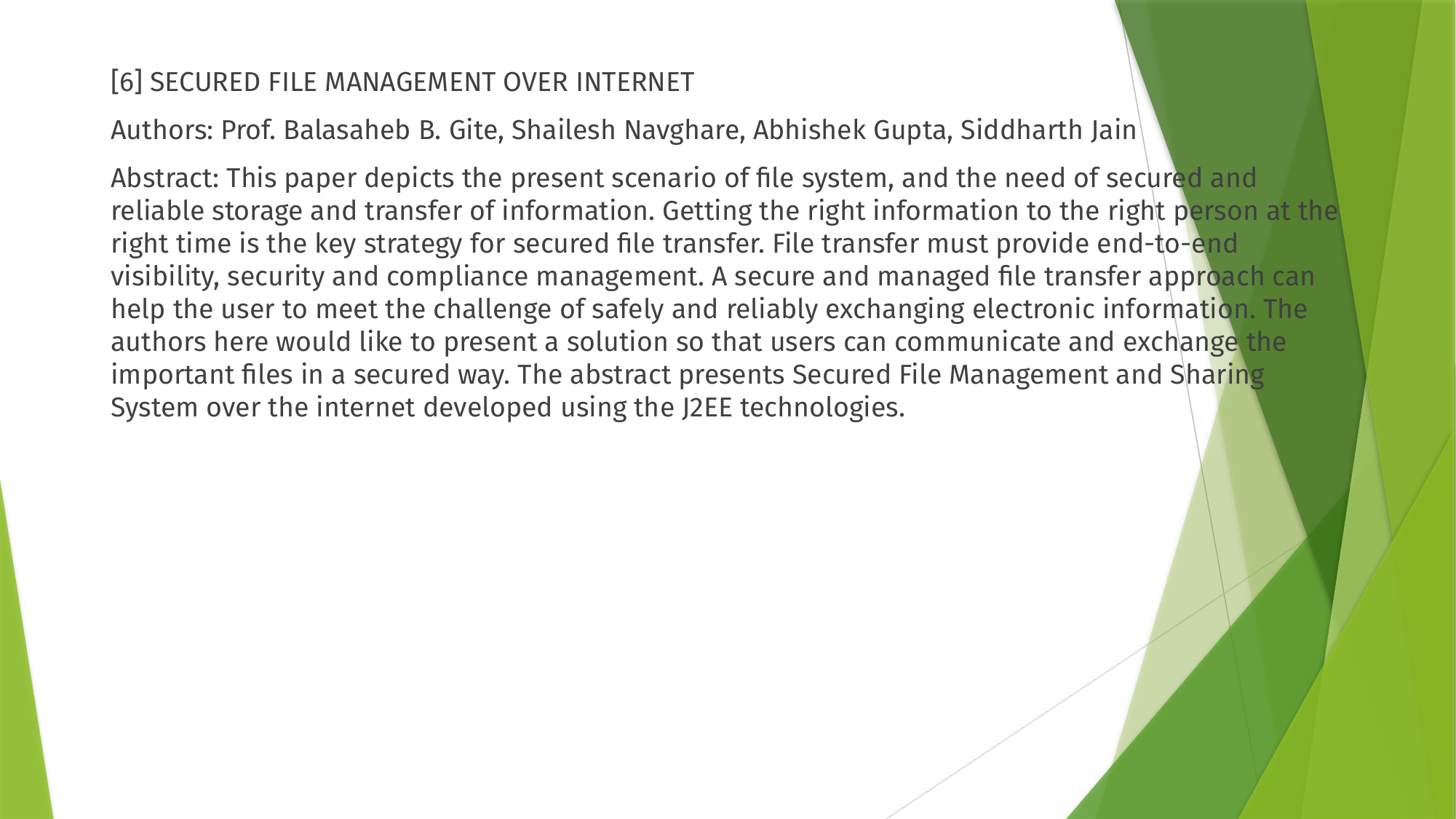

[6] SECURED FILE MANAGEMENT OVER INTERNET
Authors: Prof. Balasaheb B. Gite, Shailesh Navghare, Abhishek Gupta, Siddharth Jain
Abstract: This paper depicts the present scenario of file system, and the need of secured and reliable storage and transfer of information. Getting the right information to the right person at the right time is the key strategy for secured file transfer. File transfer must provide end-to-end visibility, security and compliance management. A secure and managed file transfer approach can help the user to meet the challenge of safely and reliably exchanging electronic information. The authors here would like to present a solution so that users can communicate and exchange the important files in a secured way. The abstract presents Secured File Management and Sharing System over the internet developed using the J2EE technologies.